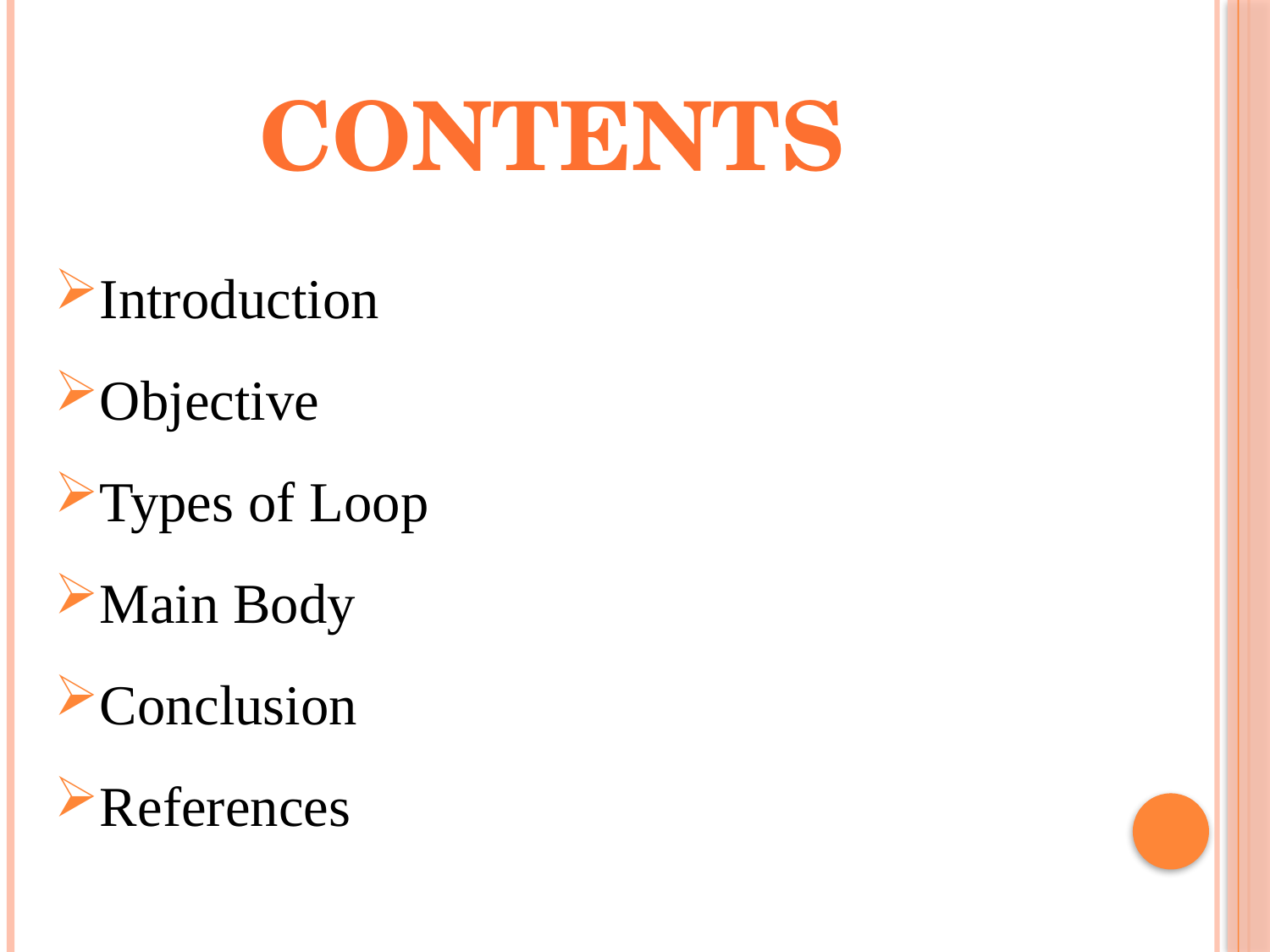

contents
Introduction
Objective
Types of Loop
Main Body
Conclusion
References